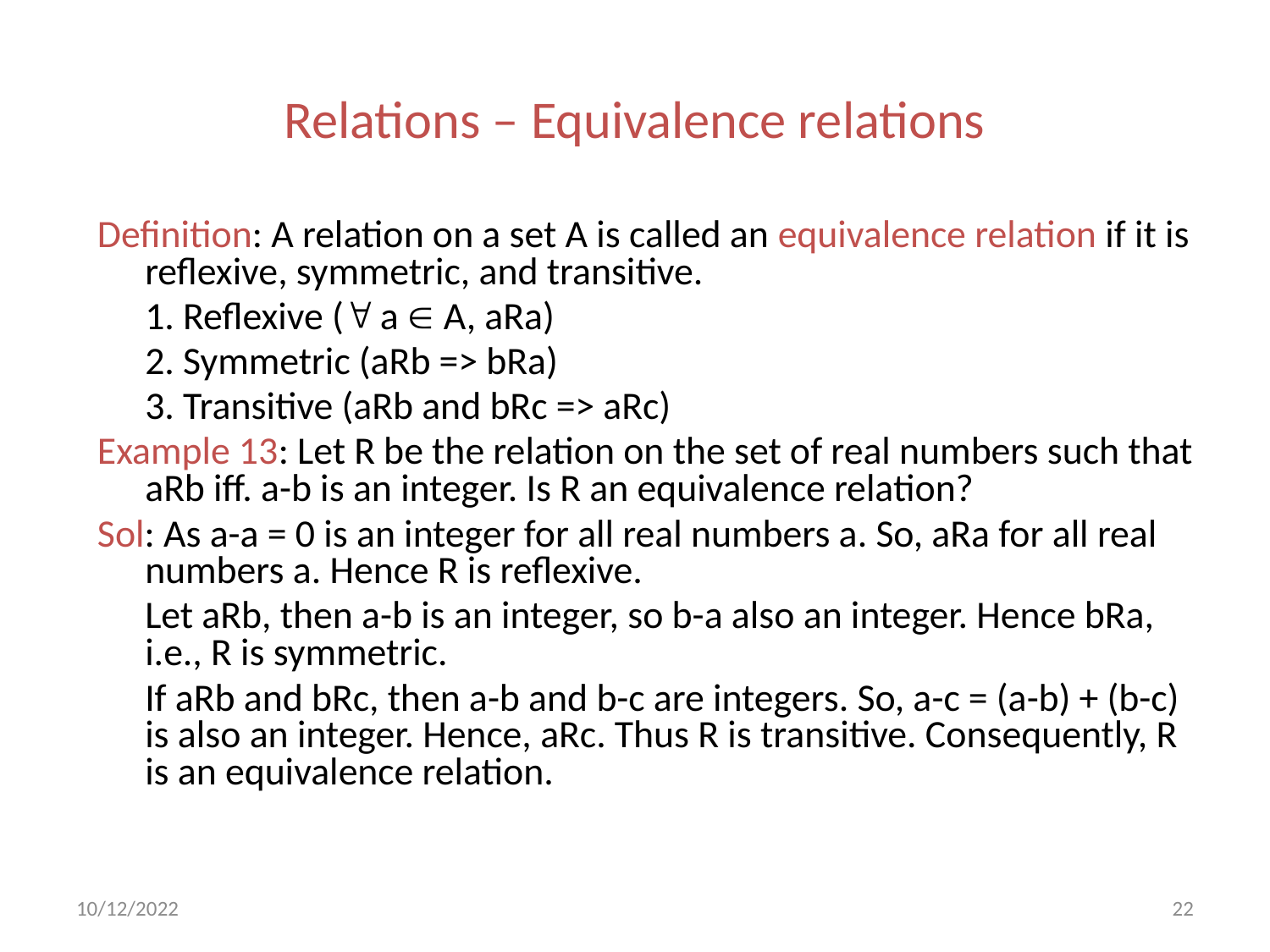

# Relations – Equivalence relations
Definition: A relation on a set A is called an equivalence relation if it is reflexive, symmetric, and transitive.
	1. Reflexive (∀ a ∈ A, aRa)
	2. Symmetric (aRb => bRa)
	3. Transitive (aRb and bRc => aRc)
Example 13: Let R be the relation on the set of real numbers such that aRb iff. a-b is an integer. Is R an equivalence relation?
Sol: As a-a = 0 is an integer for all real numbers a. So, aRa for all real numbers a. Hence R is reflexive.
	Let aRb, then a-b is an integer, so b-a also an integer. Hence bRa, i.e., R is symmetric.
	If aRb and bRc, then a-b and b-c are integers. So, a-c = (a-b) + (b-c) is also an integer. Hence, aRc. Thus R is transitive. Consequently, R is an equivalence relation.
10/12/2022
22